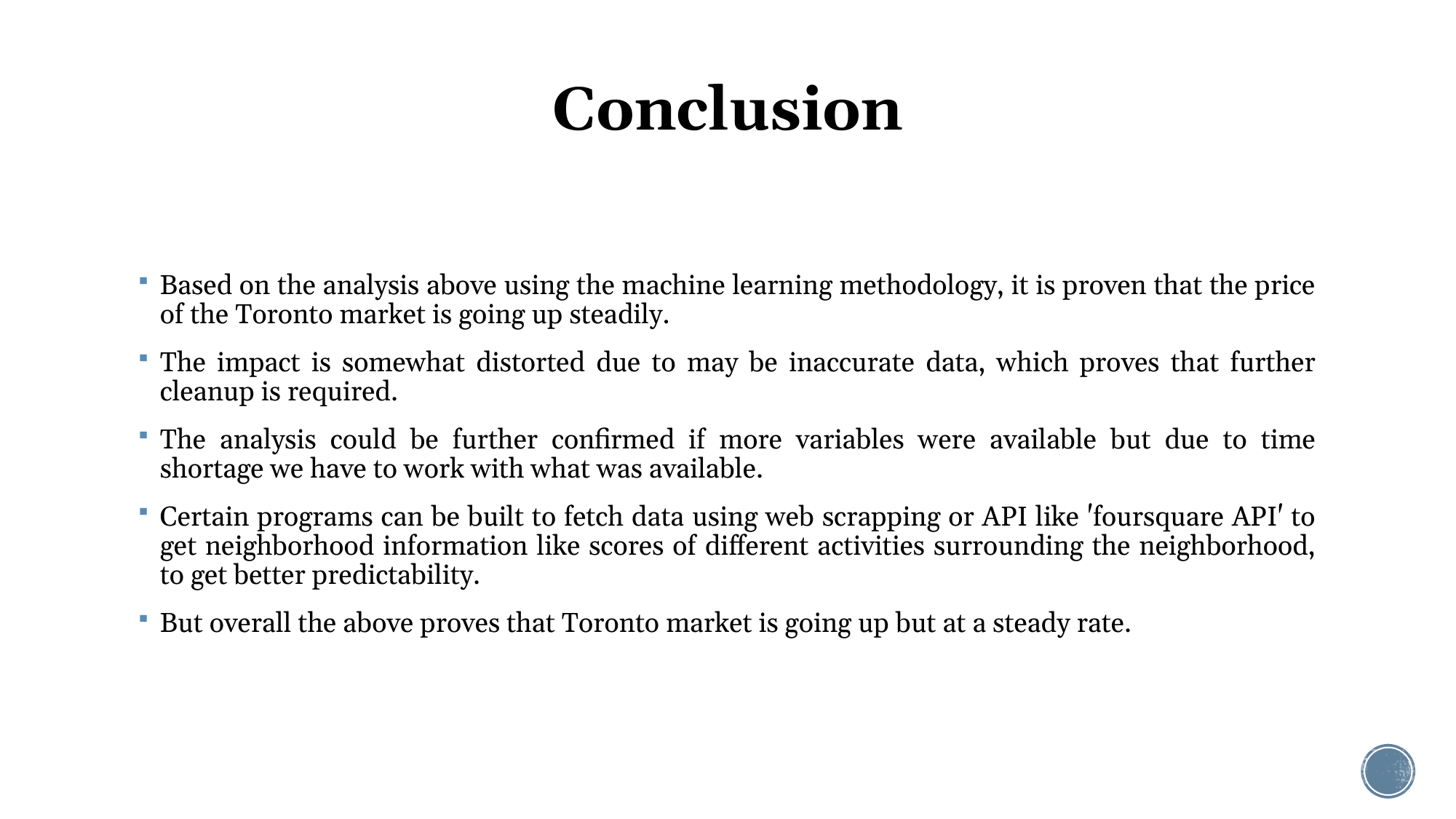

# Conclusion
Based on the analysis above using the machine learning methodology, it is proven that the price of the Toronto market is going up steadily.
The impact is somewhat distorted due to may be inaccurate data, which proves that further cleanup is required.
The analysis could be further confirmed if more variables were available but due to time shortage we have to work with what was available.
Certain programs can be built to fetch data using web scrapping or API like 'foursquare API' to get neighborhood information like scores of different activities surrounding the neighborhood, to get better predictability.
But overall the above proves that Toronto market is going up but at a steady rate.